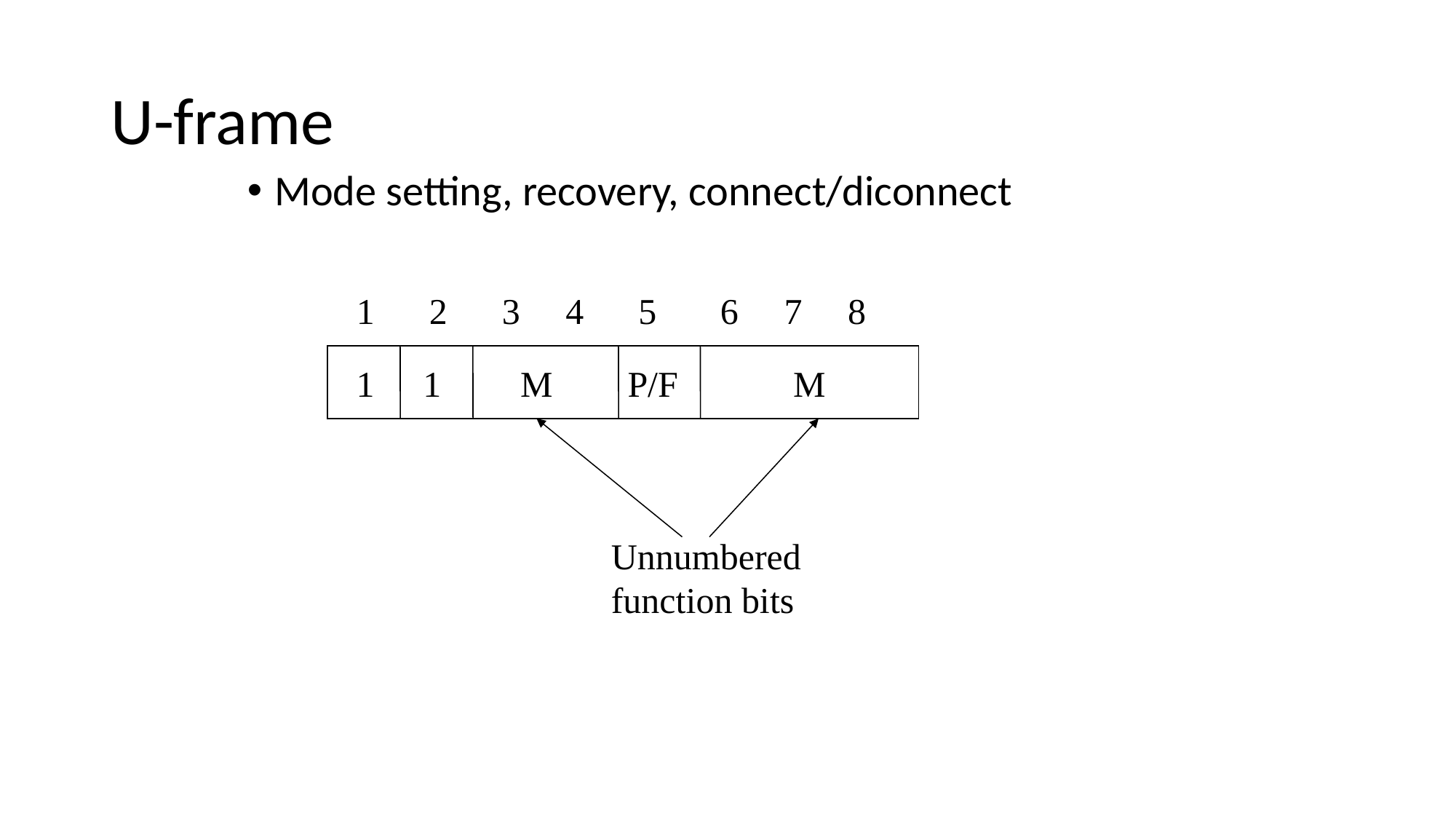

# U-frame
Mode setting, recovery, connect/diconnect

    1      2      3     4      5       6     7     8

1
1
M
P/F
M

Unnumbered function bits